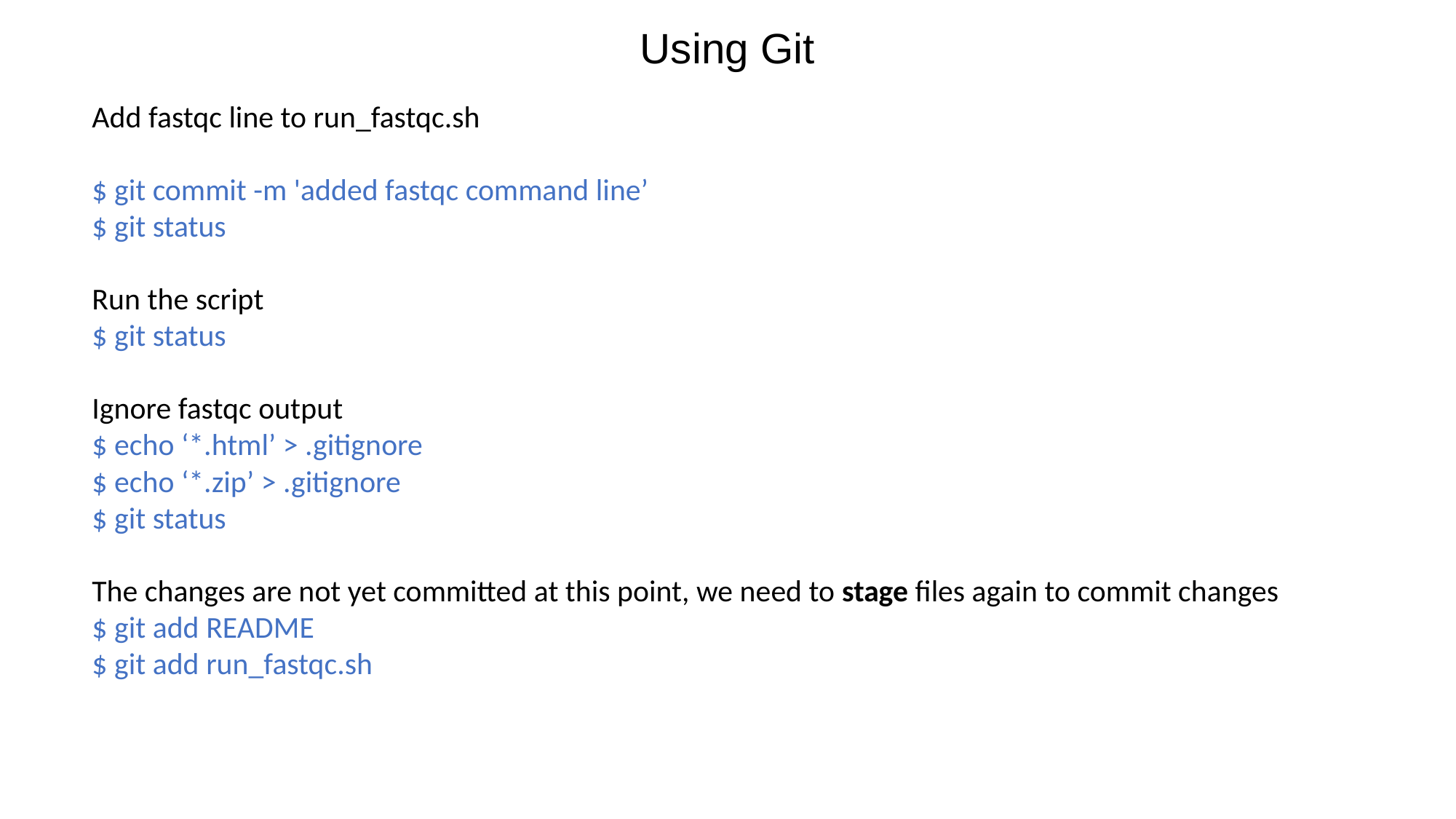

Using Git
Add fastqc line to run_fastqc.sh

$ git commit -m 'added fastqc command line’
$ git status

Run the script
$ git status

Ignore fastqc output
$ echo ‘*.html’ > .gitignore
$ echo ‘*.zip’ > .gitignore
$ git status

The changes are not yet committed at this point, we need to stage files again to commit changes
$ git add README
$ git add run_fastqc.sh